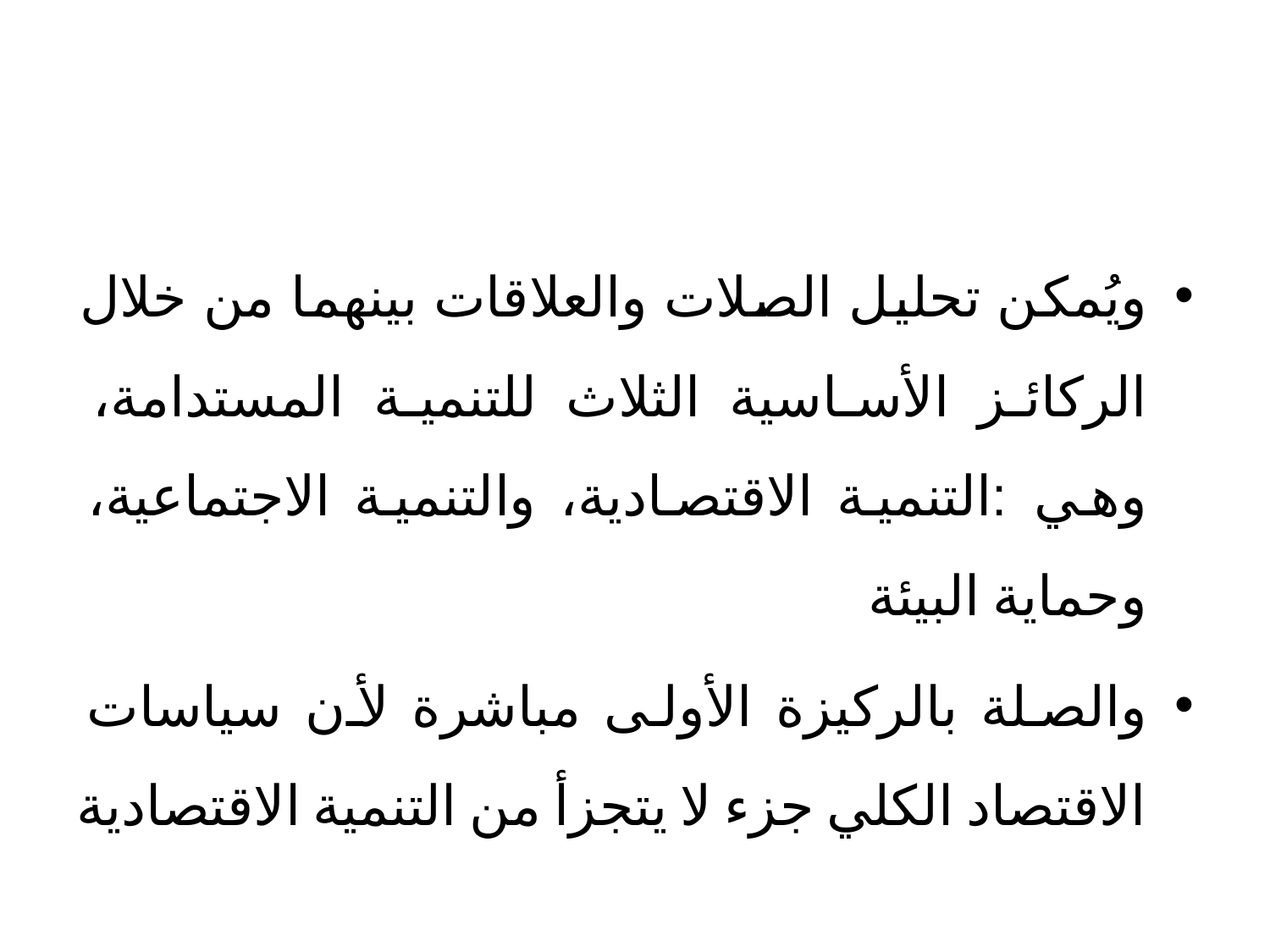

#
ويُمكن تحليل الصلات والعلاقات بينهما من خلال الركائز الأساسية الثلاث للتنمية المستدامة، وهي :التنمية الاقتصادية، والتنمية الاجتماعية، وحماية البيئة
والصلة بالركيزة الأولى مباشرة لأن سياسات الاقتصاد الكلي جزء لا يتجزأ من التنمية الاقتصادية